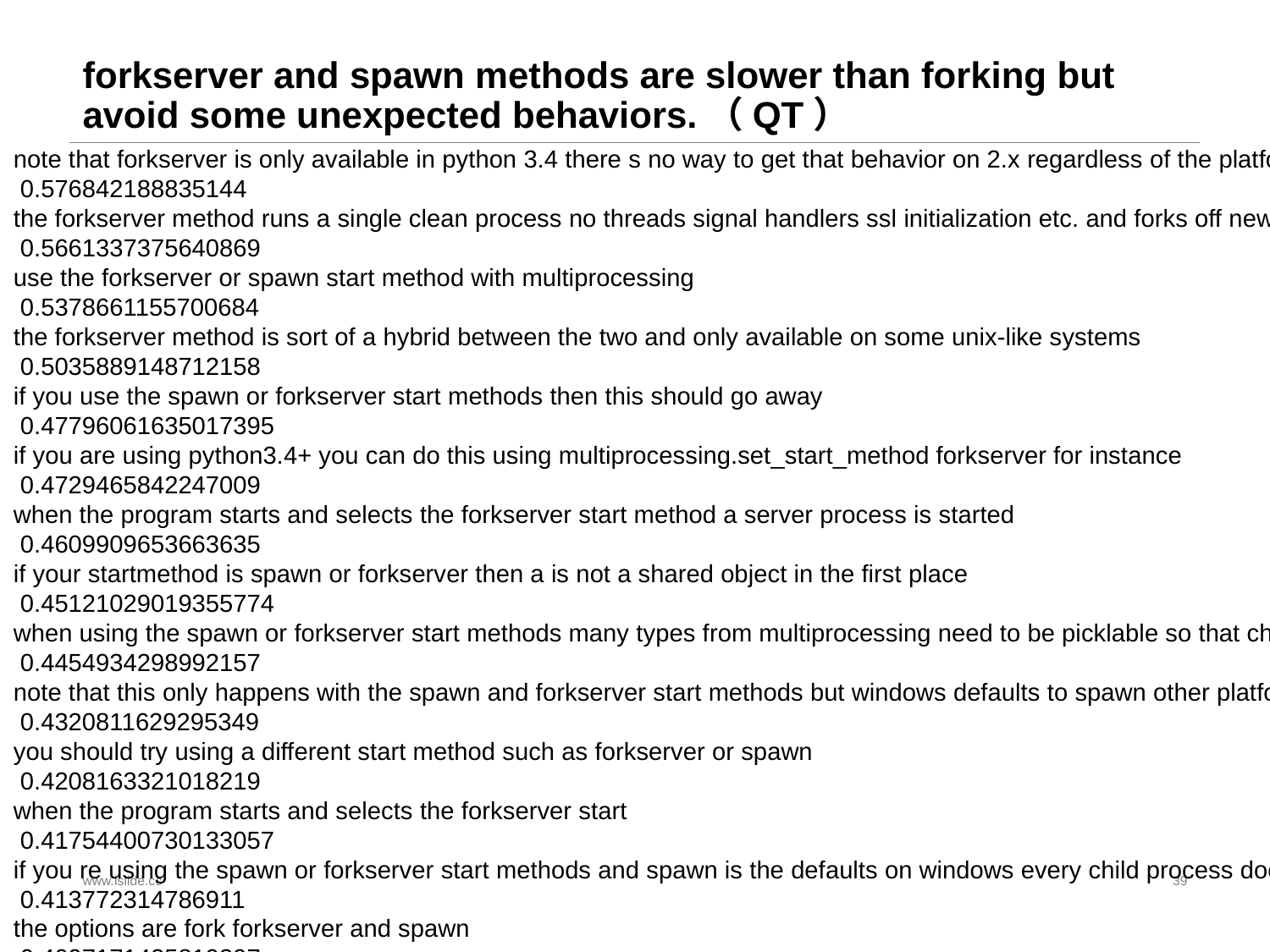

# forkserver and spawn methods are slower than forking but avoid some unexpected behaviors.（QT）
note that forkserver is only available in python 3.4 there s no way to get that behavior on 2.x regardless of the platform you re on
 0.576842188835144
the forkserver method runs a single clean process no threads signal handlers ssl initialization etc. and forks off new children from that
 0.5661337375640869
use the forkserver or spawn start method with multiprocessing
 0.5378661155700684
the forkserver method is sort of a hybrid between the two and only available on some unix-like systems
 0.5035889148712158
if you use the spawn or forkserver start methods then this should go away
 0.47796061635017395
if you are using python3.4+ you can do this using multiprocessing.set_start_method forkserver for instance
 0.4729465842247009
when the program starts and selects the forkserver start method a server process is started
 0.4609909653663635
if your startmethod is spawn or forkserver then a is not a shared object in the first place
 0.45121029019355774
when using the spawn or forkserver start methods many types from multiprocessing need to be picklable so that child processes can use them
 0.4454934298992157
note that this only happens with the spawn and forkserver start methods but windows defaults to spawn other platforms default to fork so it happens to you
 0.4320811629295349
you should try using a different start method such as forkserver or spawn
 0.4208163321018219
when the program starts and selects the forkserver start
 0.41754400730133057
if you re using the spawn or forkserver start methods and spawn is the defaults on windows every child process does the equivalent of import ing your module
 0.413772314786911
the options are fork forkserver and spawn
 0.4097171425819397
www.islide.cc
39